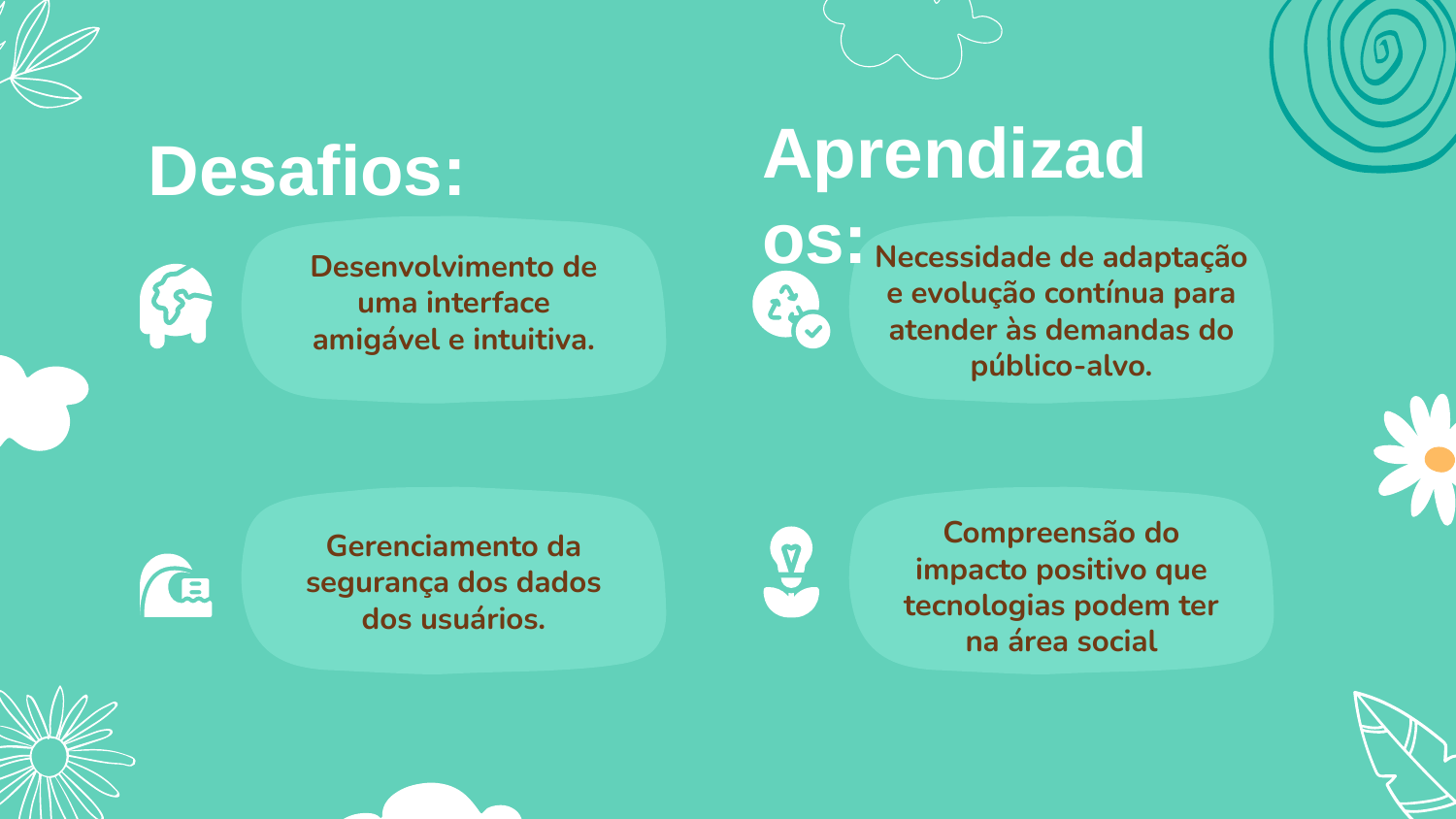

Aprendizados:

Desafios:

Necessidade de adaptação e evolução contínua para atender às demandas do público-alvo.

# Desenvolvimento de uma interface amigável e intuitiva.

Gerenciamento da segurança dos dados dos usuários.

Compreensão do impacto positivo que tecnologias podem ter na área social